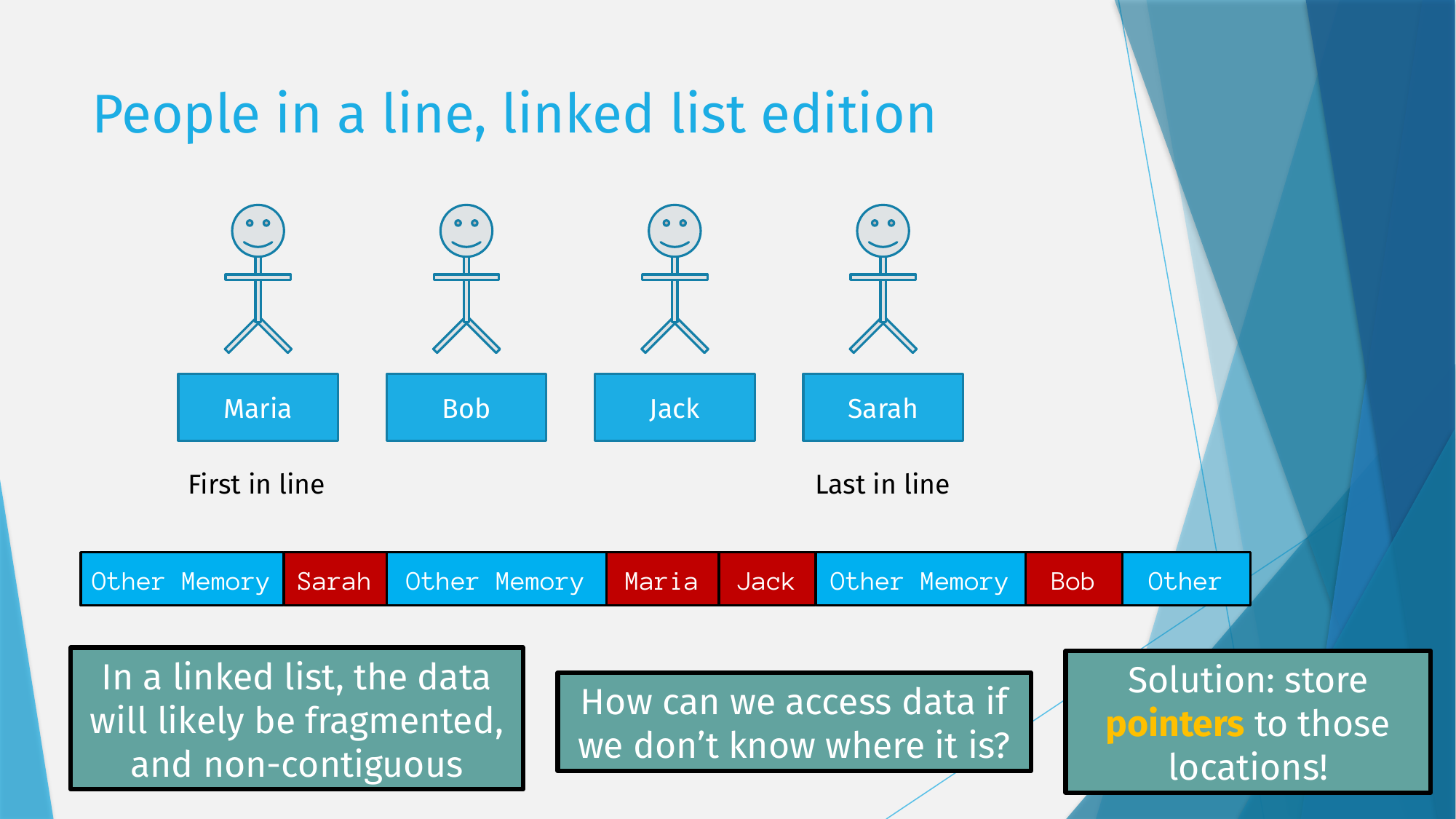

# People in a line, linked list edition

Maria
Bob
Jack
Sarah
First in line
Last in line
Maria
Jack
Sarah
Bob
Other Memory
Other Memory
Other Memory
Other
In a linked list, the data will likely be fragmented, and non-contiguous
Solution: store pointers to those locations!
How can we access data if we don’t know where it is?